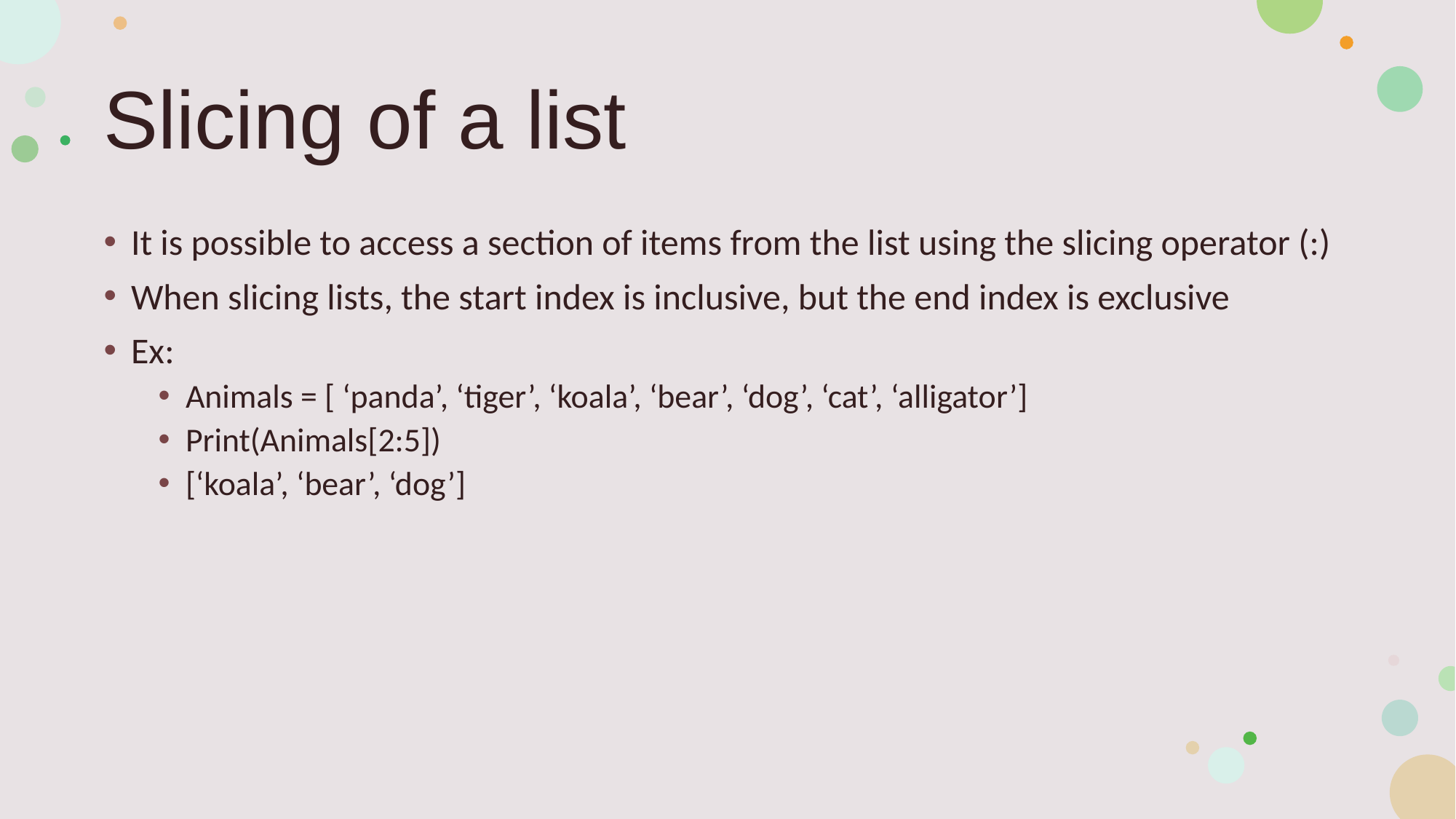

# Slicing of a list
It is possible to access a section of items from the list using the slicing operator (:)
When slicing lists, the start index is inclusive, but the end index is exclusive
Ex:
Animals = [ ‘panda’, ‘tiger’, ‘koala’, ‘bear’, ‘dog’, ‘cat’, ‘alligator’]
Print(Animals[2:5])
[‘koala’, ‘bear’, ‘dog’]